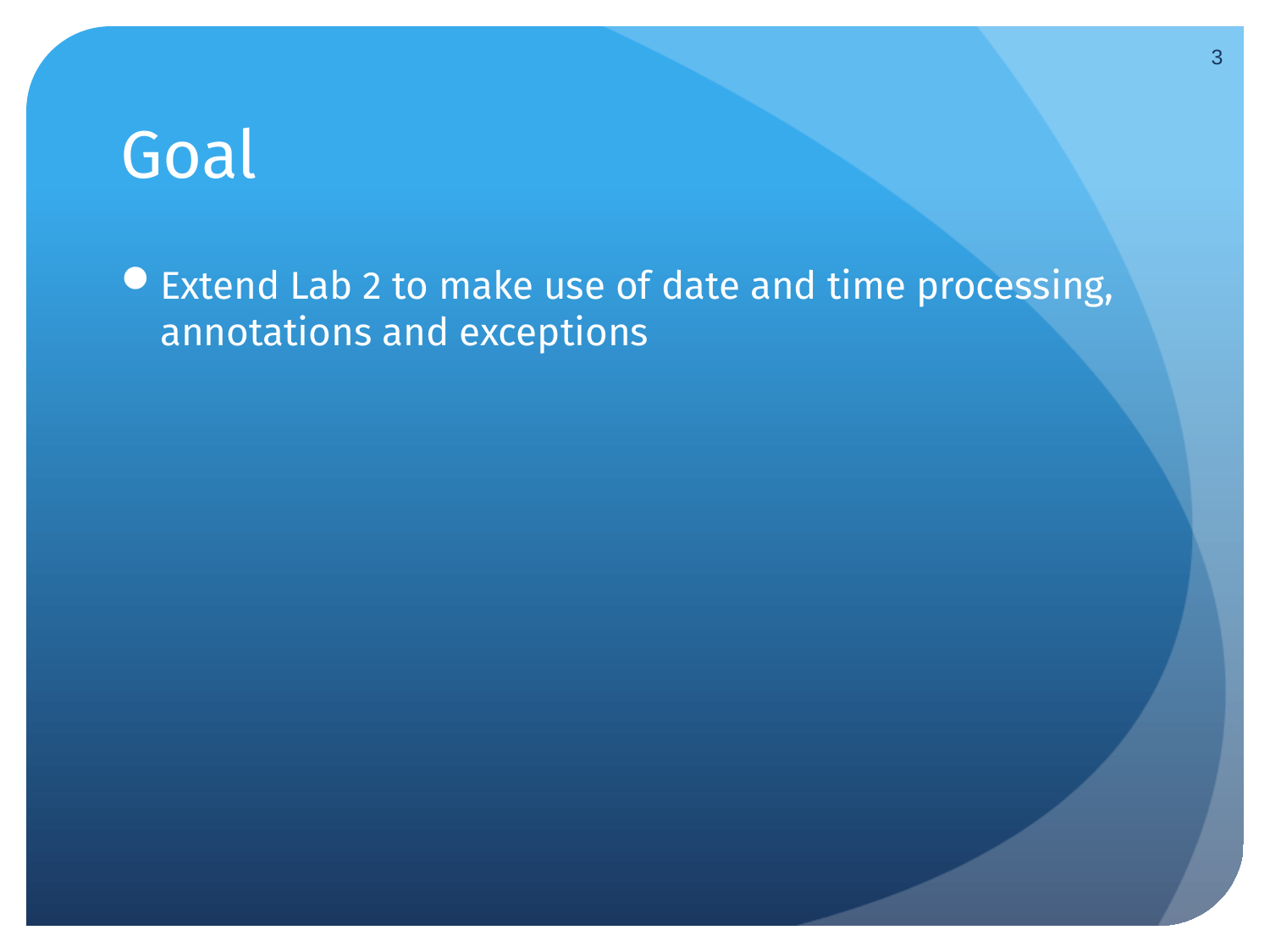

3
# Goal
Extend Lab 2 to make use of date and time processing, annotations and exceptions